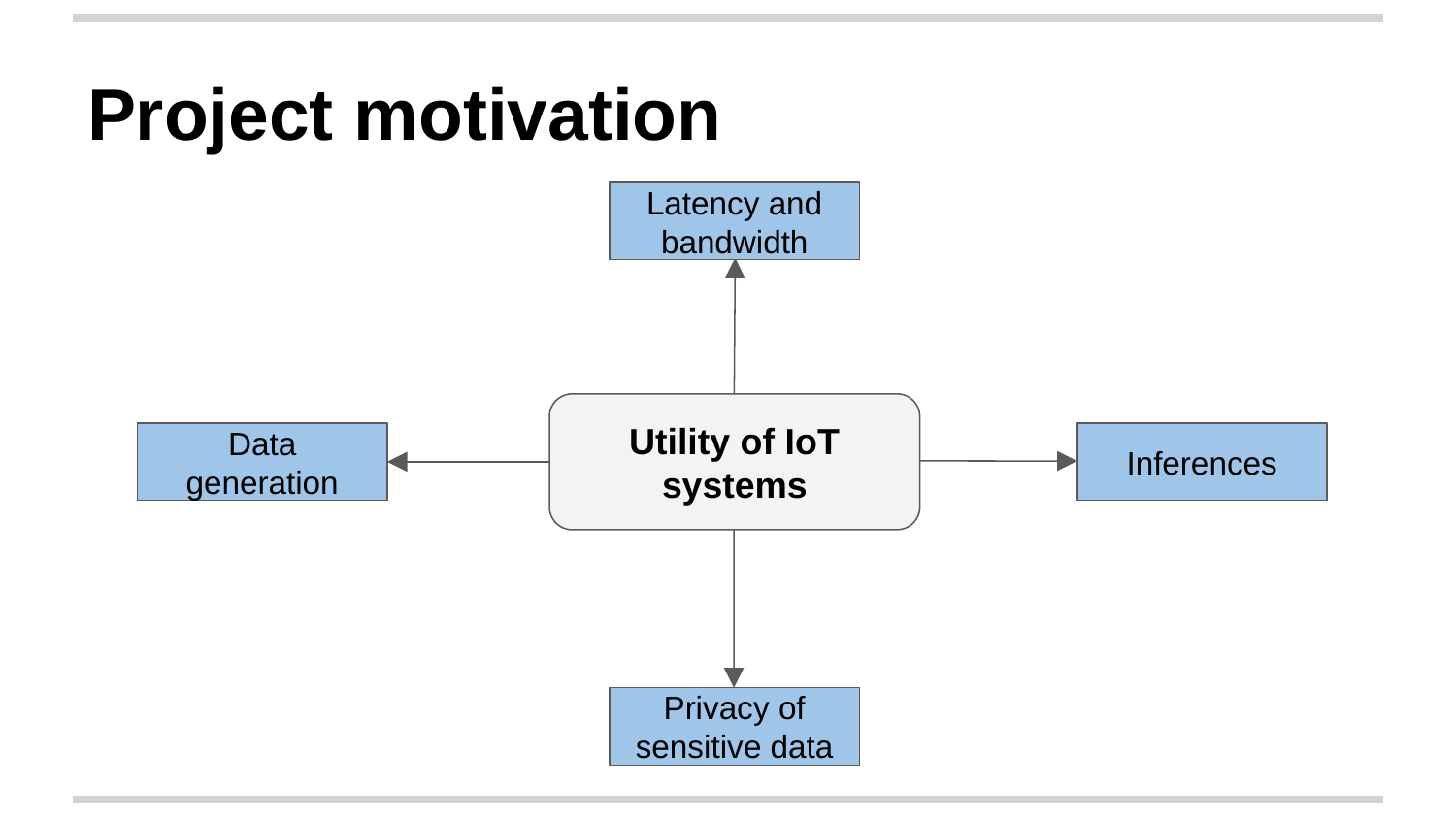

Project motivation
Latency and bandwidth
Utility of IoT systems
Data generation
Inferences
Privacy of sensitive data